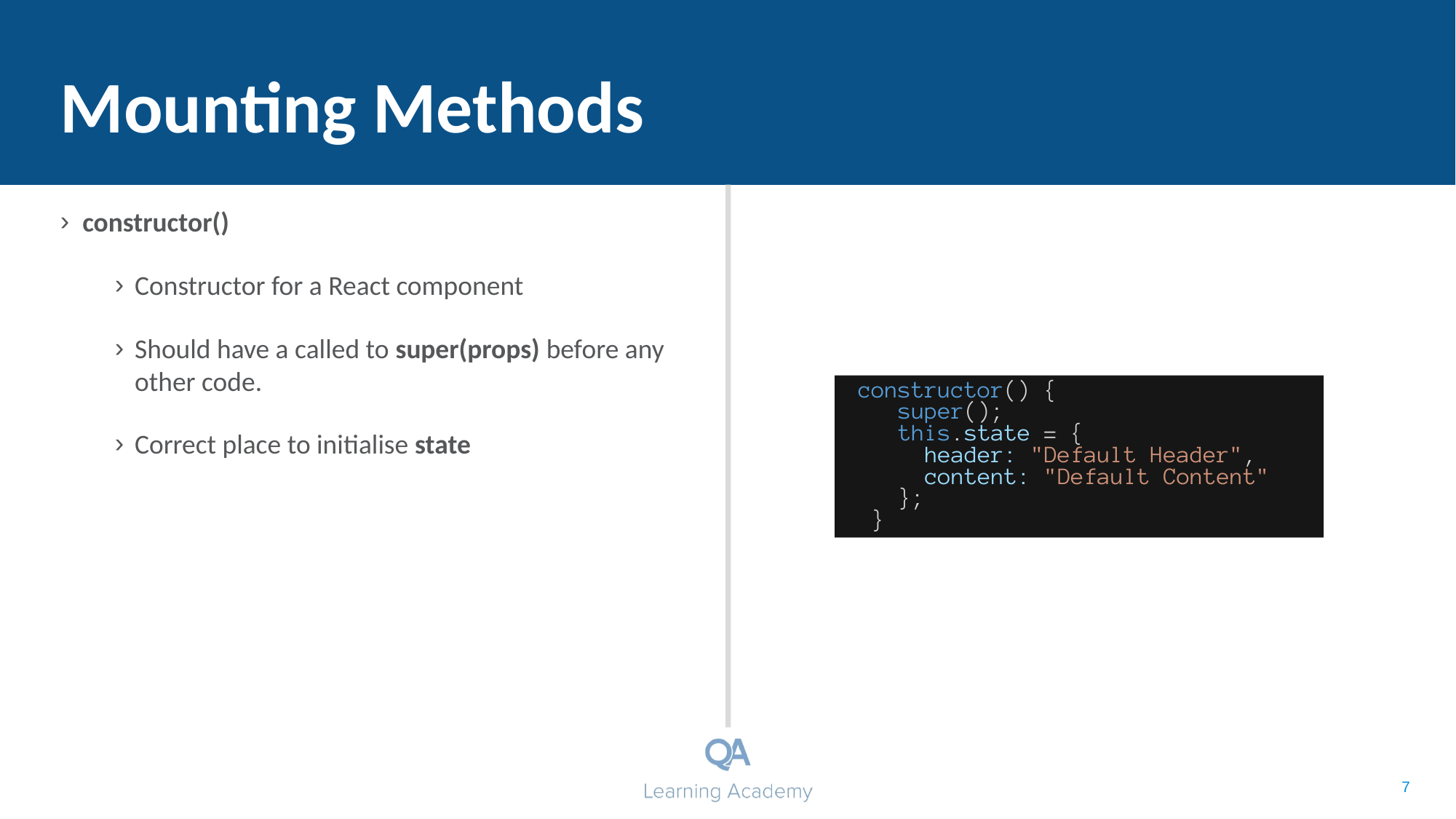

# Mounting Methods
constructor()
Constructor for a React component
Should have a called to super(props) before any other code.
Correct place to initialise state
 constructor() {
    super();
    this.state = {
      header: "Default Header",
      content: "Default Content"
    };
  }